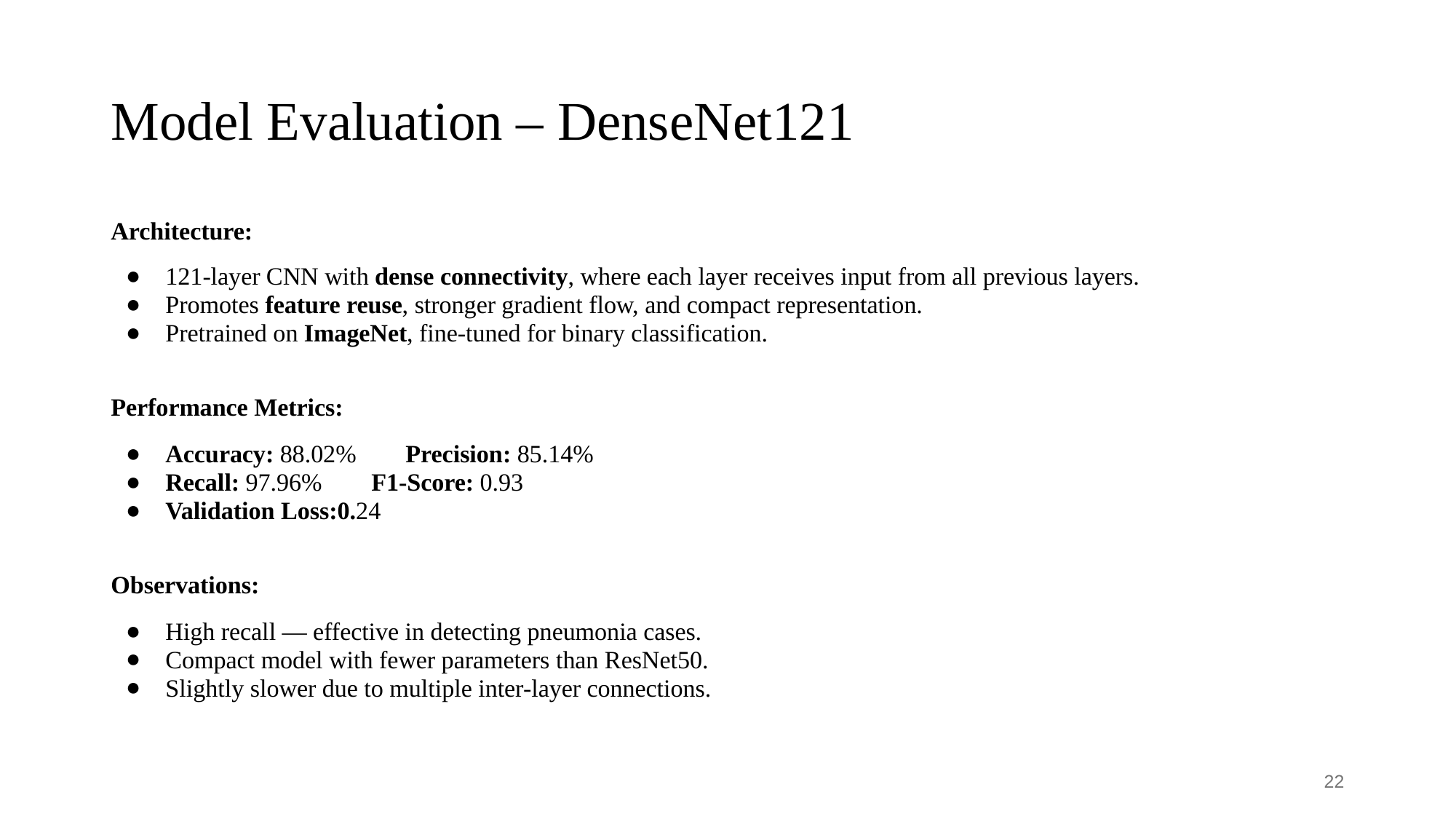

# Model Evaluation – DenseNet121
Architecture:
121-layer CNN with dense connectivity, where each layer receives input from all previous layers.
Promotes feature reuse, stronger gradient flow, and compact representation.
Pretrained on ImageNet, fine-tuned for binary classification.
Performance Metrics:
Accuracy: 88.02%  Precision: 85.14%
Recall: 97.96%  F1-Score: 0.93
Validation Loss:0.24
Observations:
High recall — effective in detecting pneumonia cases.
Compact model with fewer parameters than ResNet50.
Slightly slower due to multiple inter-layer connections.

22